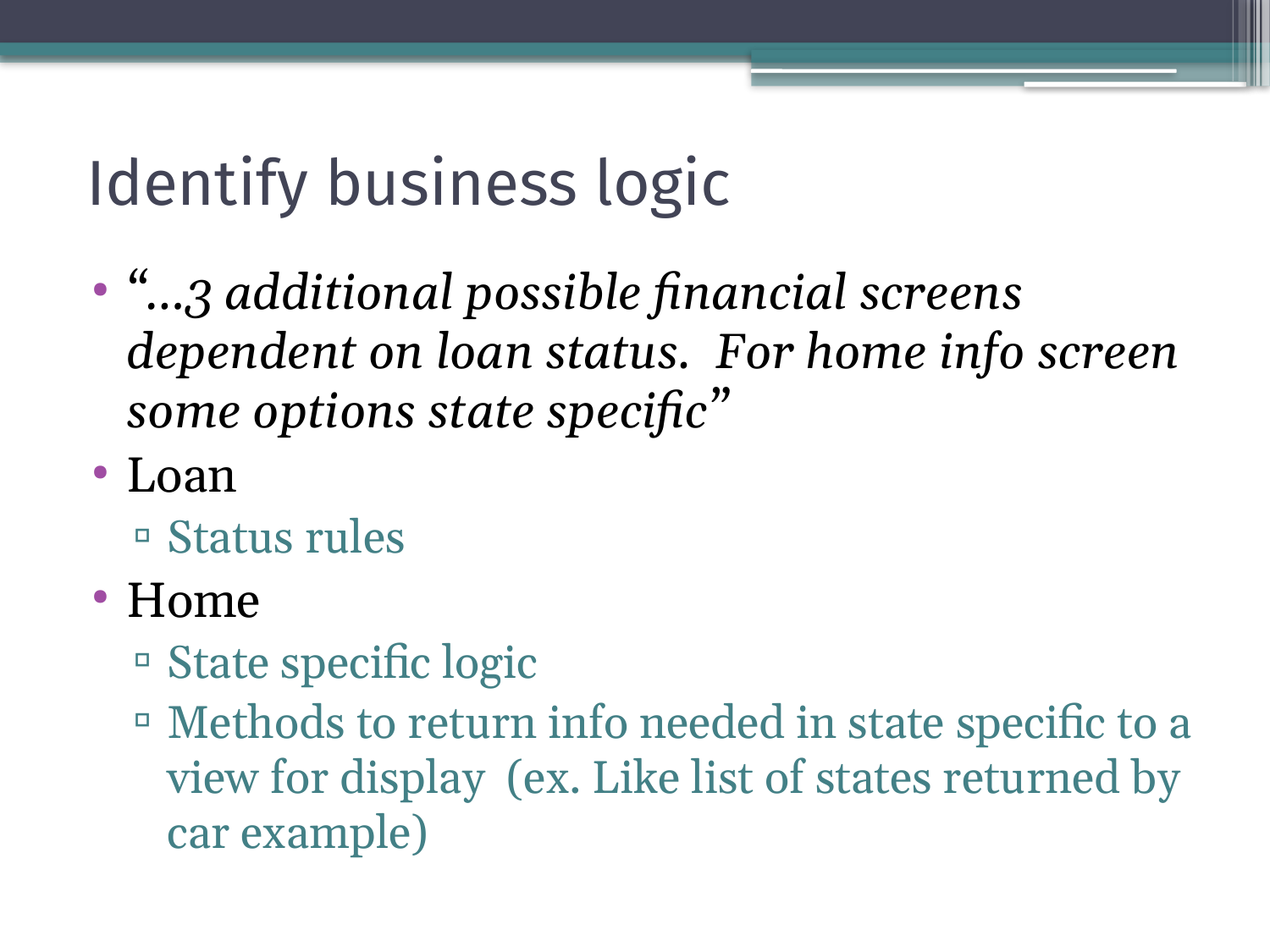

# Identify business logic
“…3 additional possible financial screens dependent on loan status.  For home info screen some options state specific”
Loan
Status rules
Home
State specific logic
Methods to return info needed in state specific to a view for display  (ex. Like list of states returned by car example)